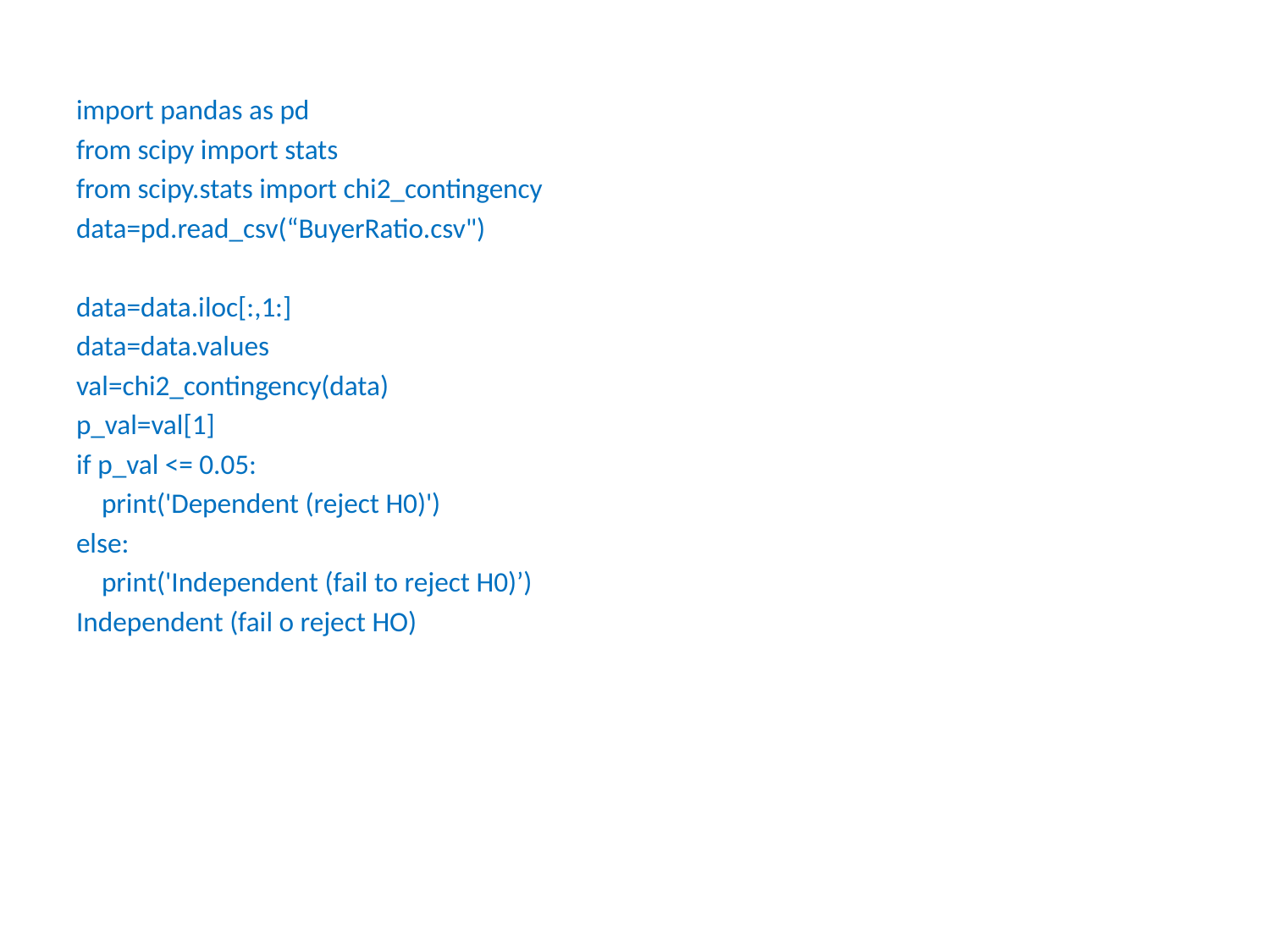

import pandas as pd
from scipy import stats
from scipy.stats import chi2_contingency
data=pd.read_csv(“BuyerRatio.csv")

data=data.iloc[:,1:]
data=data.values
val=chi2_contingency(data)
p_val=val[1]
if p_val <= 0.05:
    print('Dependent (reject H0)')
else:
    print('Independent (fail to reject H0)’)
Independent (fail o reject HO)